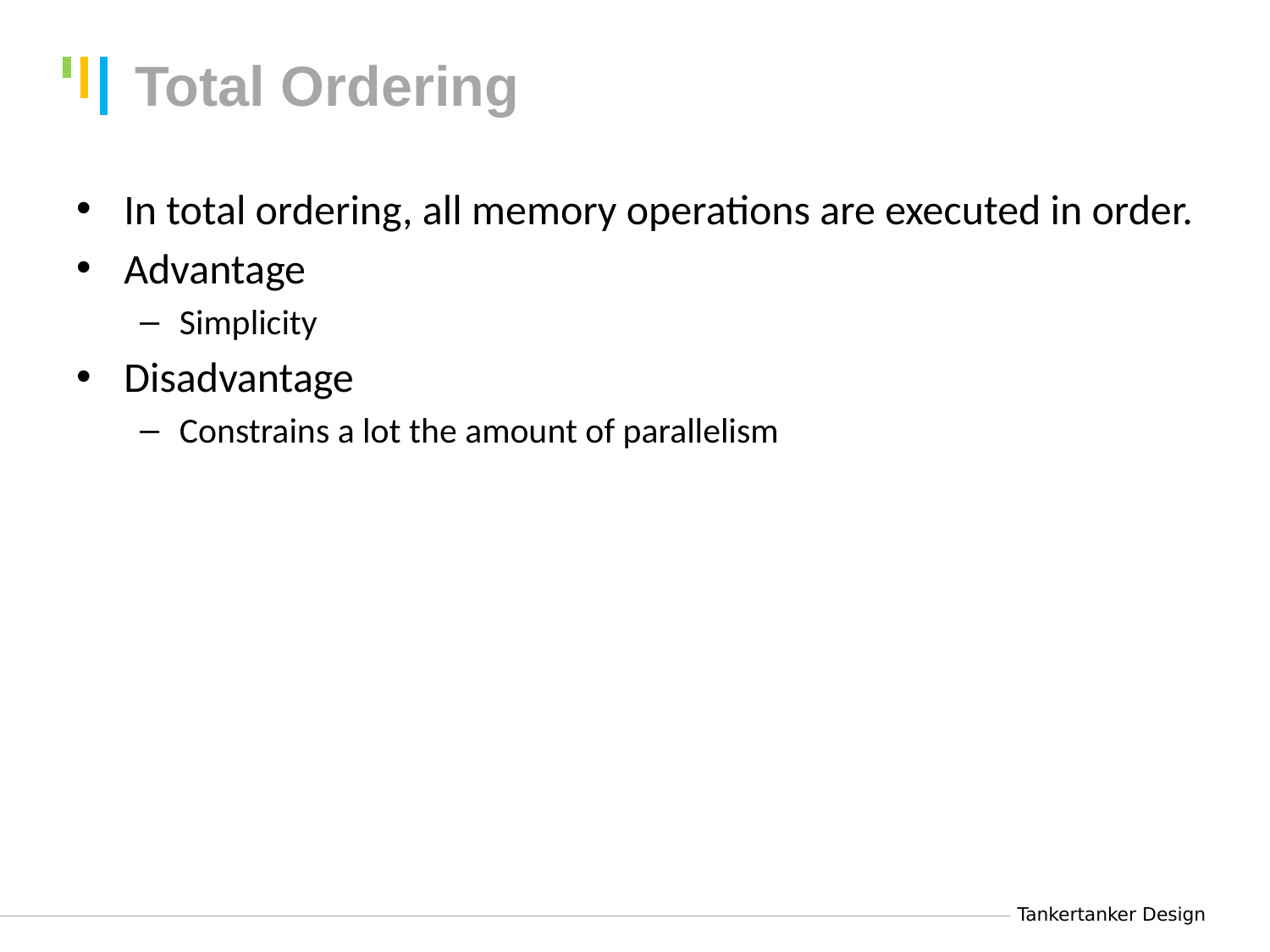

# Total Ordering
In total ordering, all memory operations are executed in order.
Advantage
Simplicity
Disadvantage
Constrains a lot the amount of parallelism